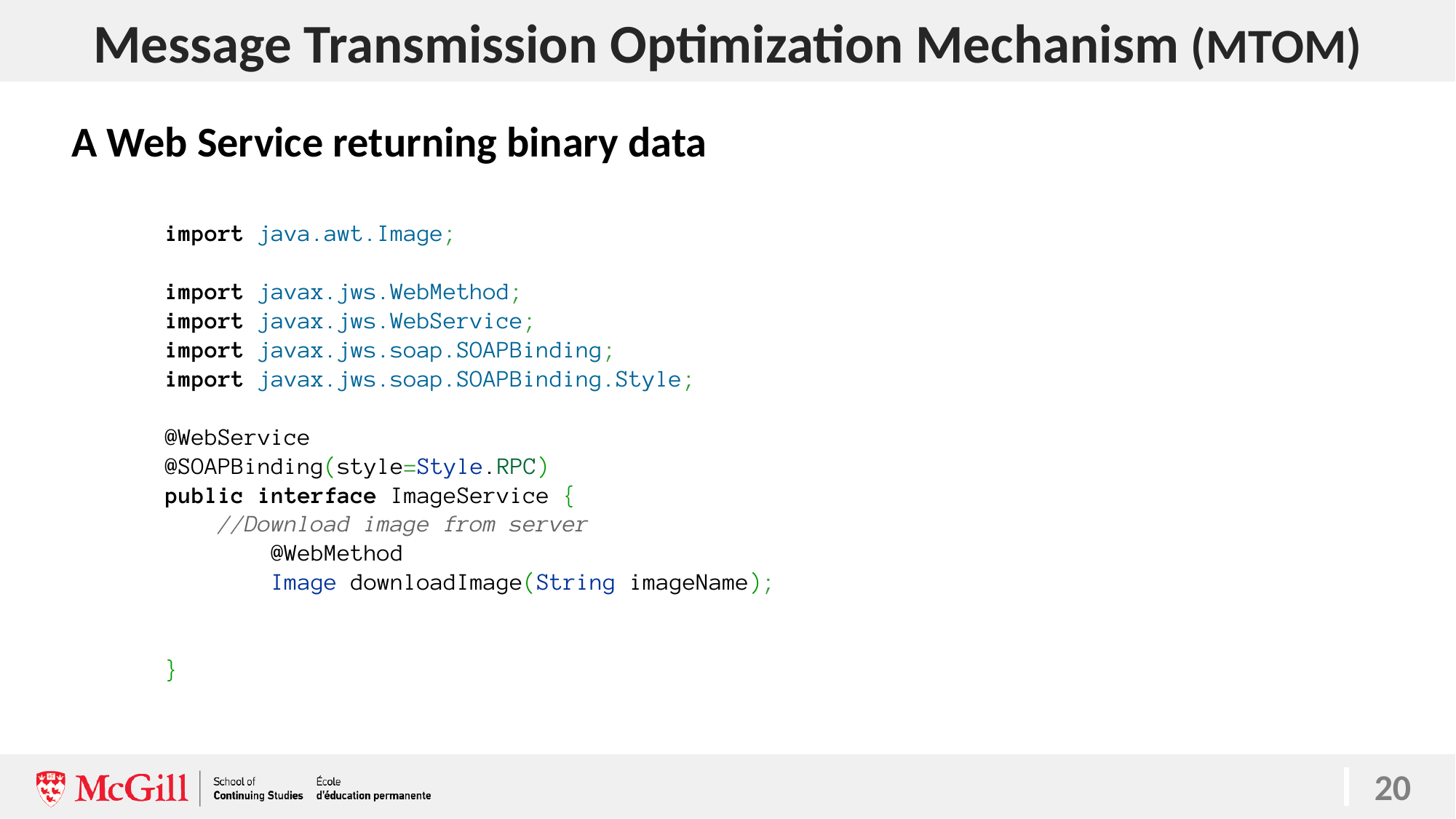

# Message Transmission Optimization Mechanism (MTOM)
A Web Service returning binary data
import java.awt.Image;

import javax.jws.WebMethod;
import javax.jws.WebService;
import javax.jws.soap.SOAPBinding;
import javax.jws.soap.SOAPBinding.Style;

@WebService
@SOAPBinding(style=Style.RPC)
public interface ImageService {
    //Download image from server
        @WebMethod
        Image downloadImage(String imageName);

}